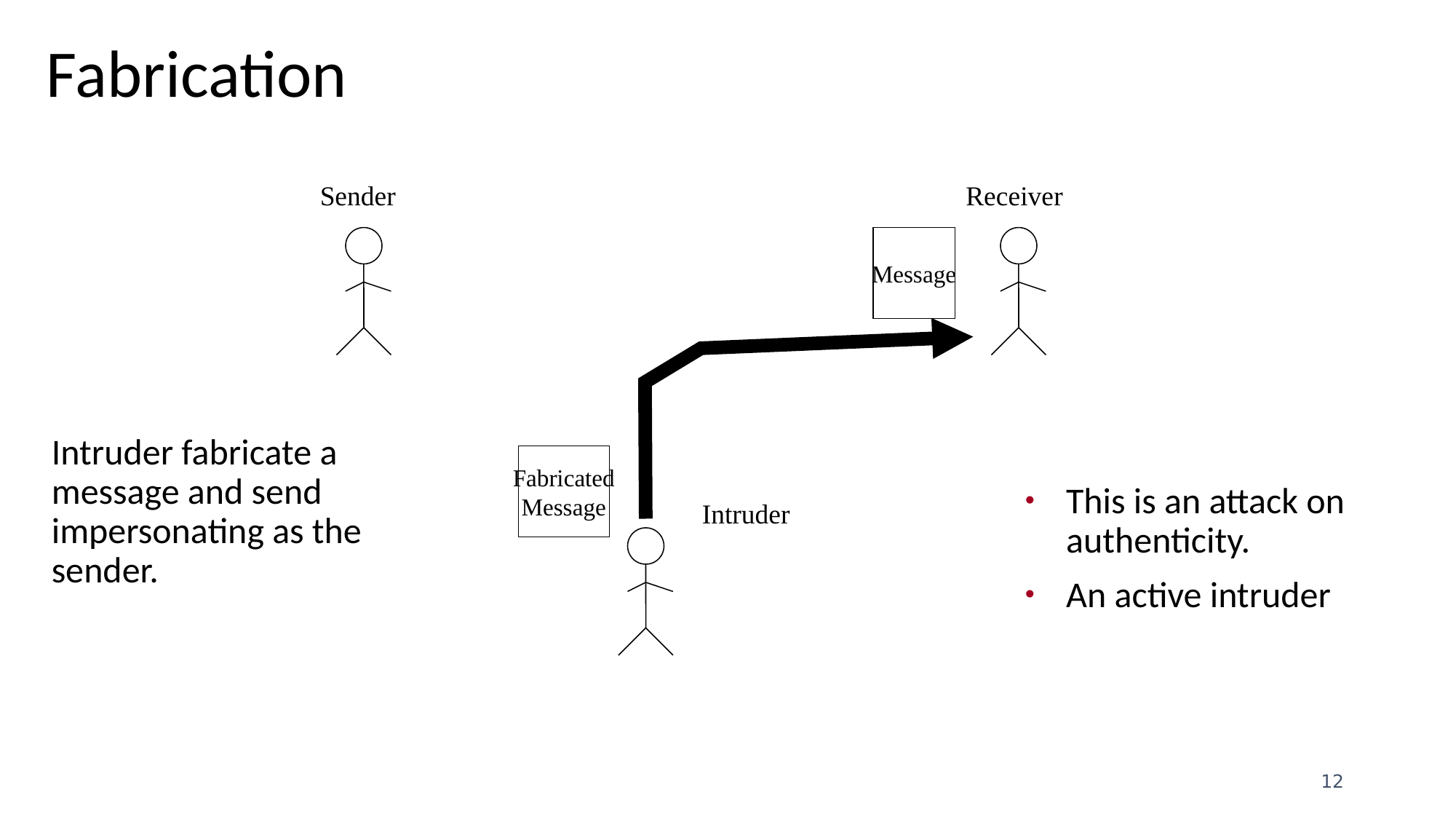

# Fabrication
Sender
Receiver

Message

Intruder fabricate a message and send impersonating as the sender.
Fabricated
Message
This is an attack on authenticity.
An active intruder
Intruder

12